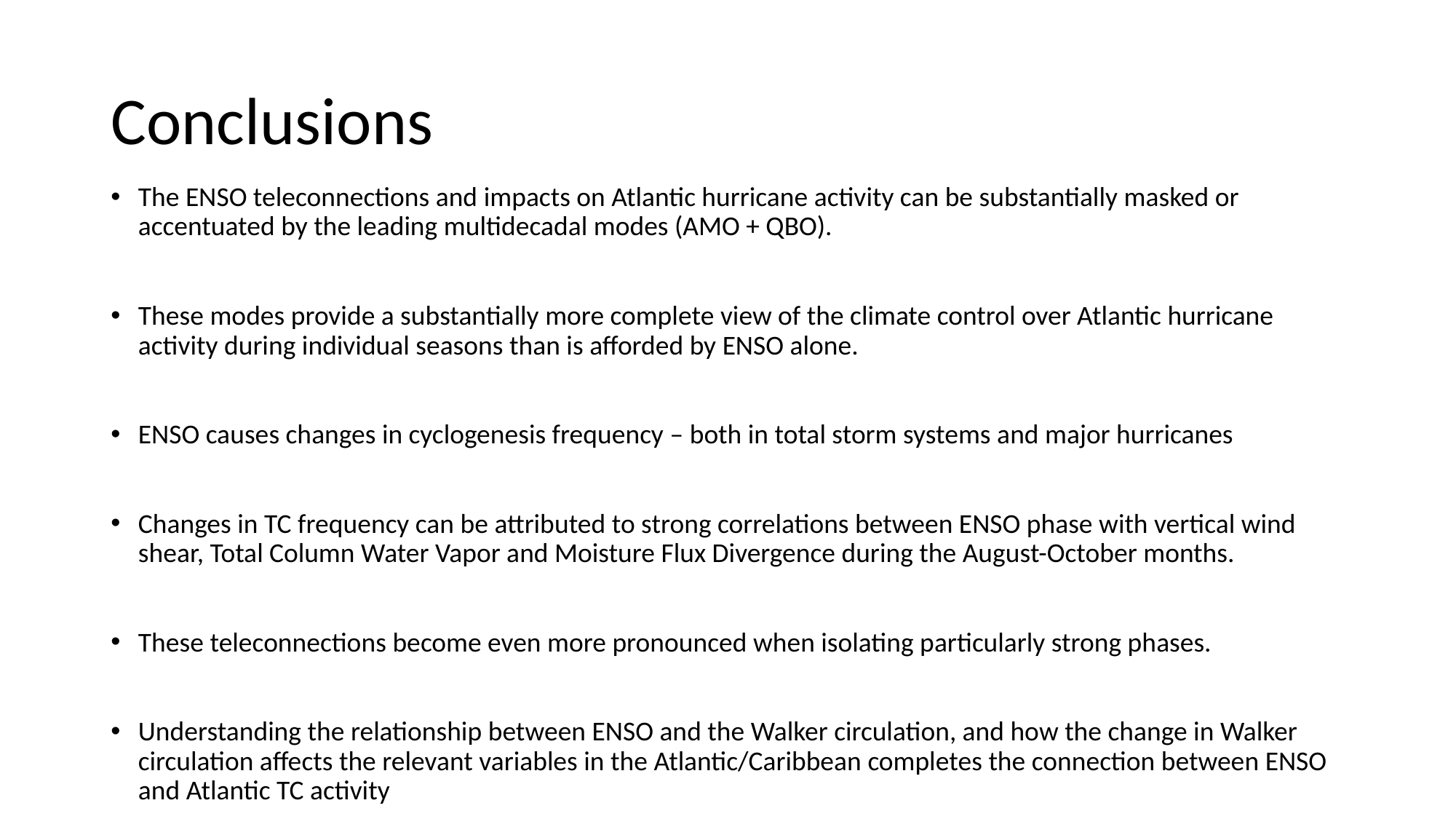

# Conclusions
The ENSO teleconnections and impacts on Atlantic hurricane activity can be substantially masked or accentuated by the leading multidecadal modes (AMO + QBO).

These modes provide a substantially more complete view of the climate control over Atlantic hurricane activity during individual seasons than is afforded by ENSO alone.

ENSO causes changes in cyclogenesis frequency – both in total storm systems and major hurricanes

Changes in TC frequency can be attributed to strong correlations between ENSO phase with vertical wind shear, Total Column Water Vapor and Moisture Flux Divergence during the August-October months.

These teleconnections become even more pronounced when isolating particularly strong phases.

Understanding the relationship between ENSO and the Walker circulation, and how the change in Walker circulation affects the relevant variables in the Atlantic/Caribbean completes the connection between ENSO and Atlantic TC activity